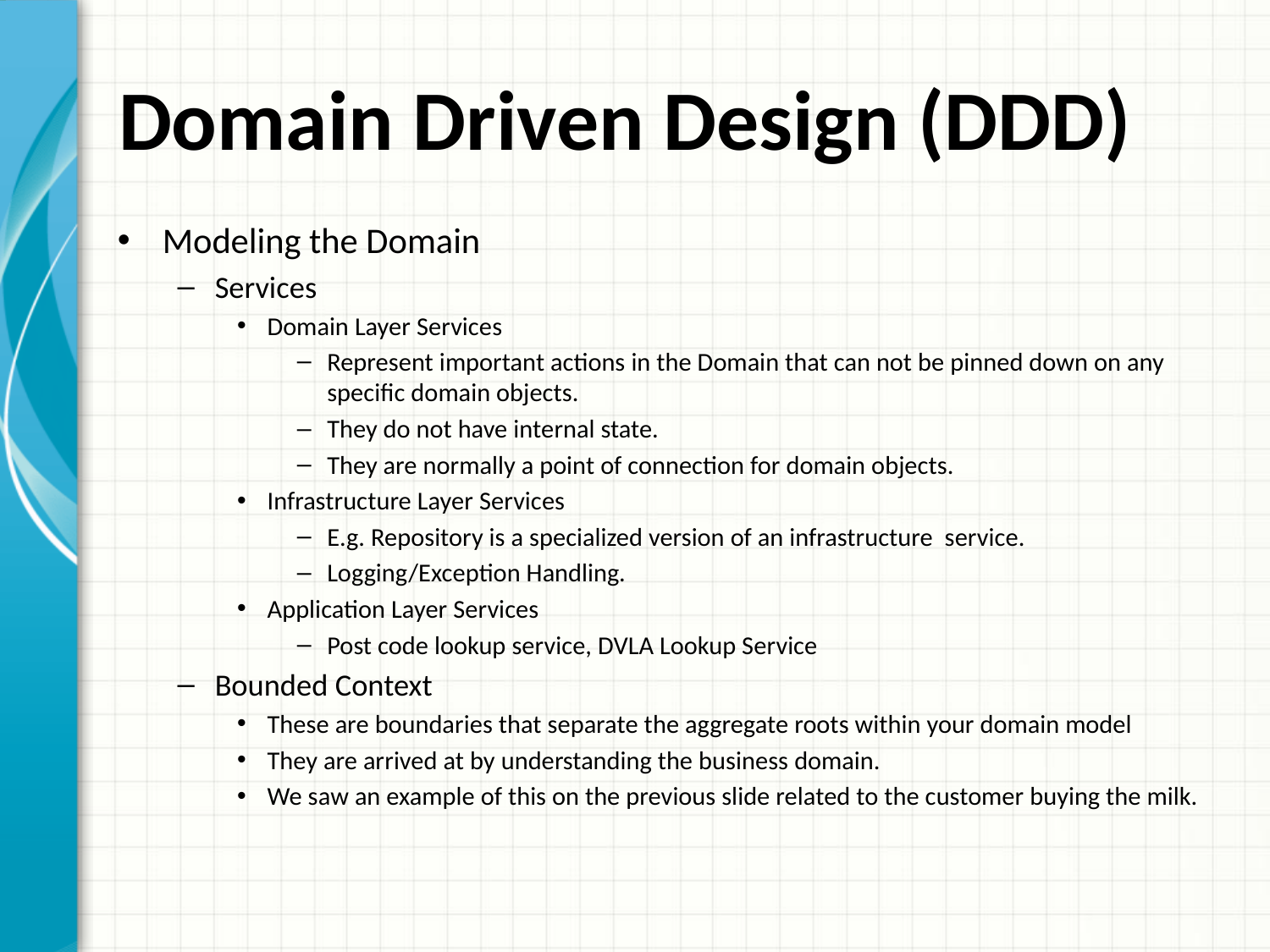

# Domain Driven Design (DDD)

Modeling the Domain
Services
Domain Layer Services
Represent important actions in the Domain that can not be pinned down on any specific domain objects.
They do not have internal state.
They are normally a point of connection for domain objects.
Infrastructure Layer Services
E.g. Repository is a specialized version of an infrastructure  service.
Logging/Exception Handling.
Application Layer Services
Post code lookup service, DVLA Lookup Service
Bounded Context
These are boundaries that separate the aggregate roots within your domain model
They are arrived at by understanding the business domain.
We saw an example of this on the previous slide related to the customer buying the milk.